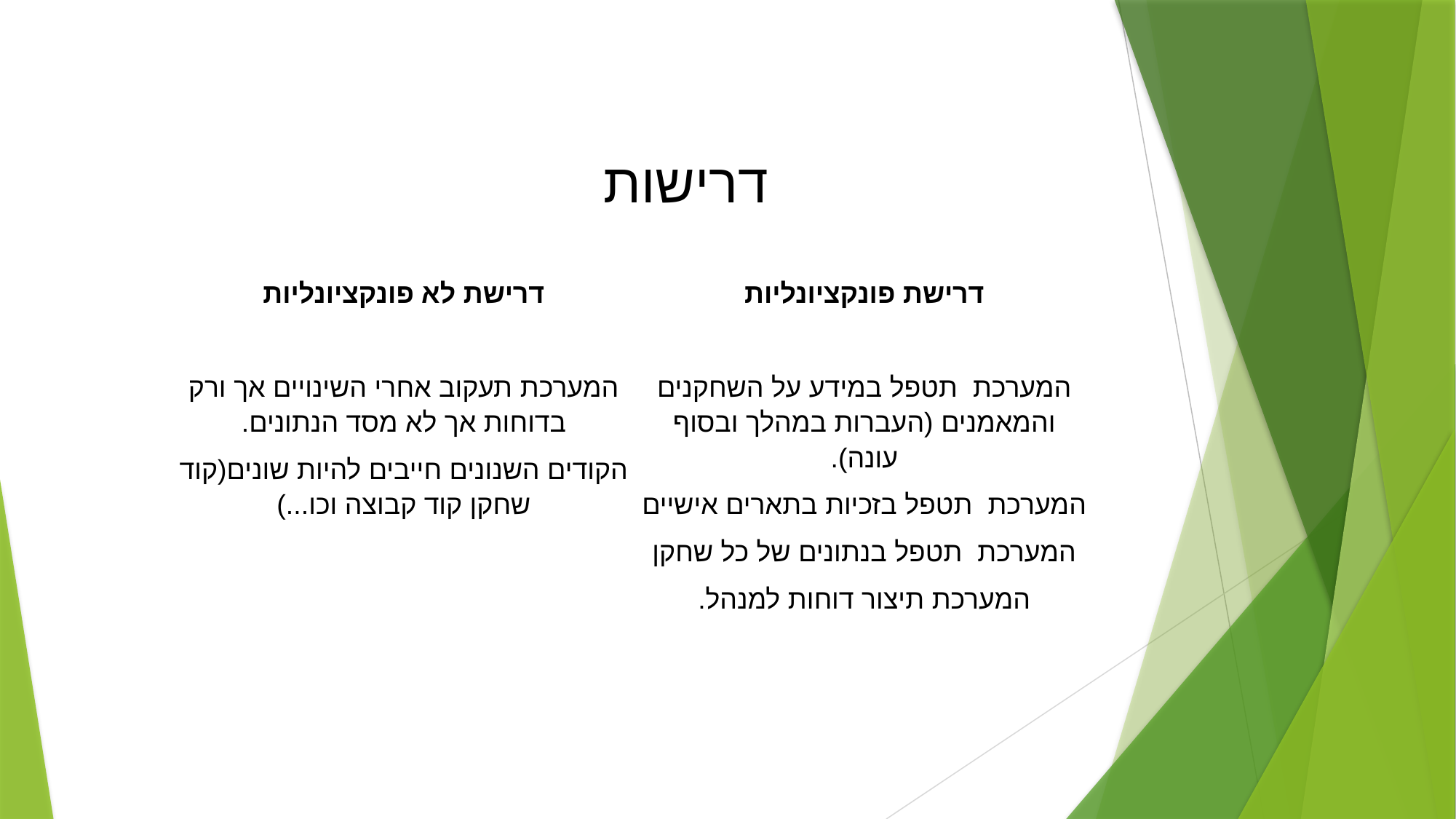

דרישות
דרישת לא פונקציונליות

המערכת תעקוב אחרי השינויים אך ורק בדוחות אך לא מסד הנתונים.
הקודים השנונים חייבים להיות שונים(קוד שחקן קוד קבוצה וכו...)
דרישת פונקציונליות

המערכת  תטפל במידע על השחקנים והמאמנים (העברות במהלך ובסוף עונה).
המערכת  תטפל בזכיות בתארים אישיים
המערכת  תטפל בנתונים של כל שחקן
המערכת תיצור דוחות למנהל.